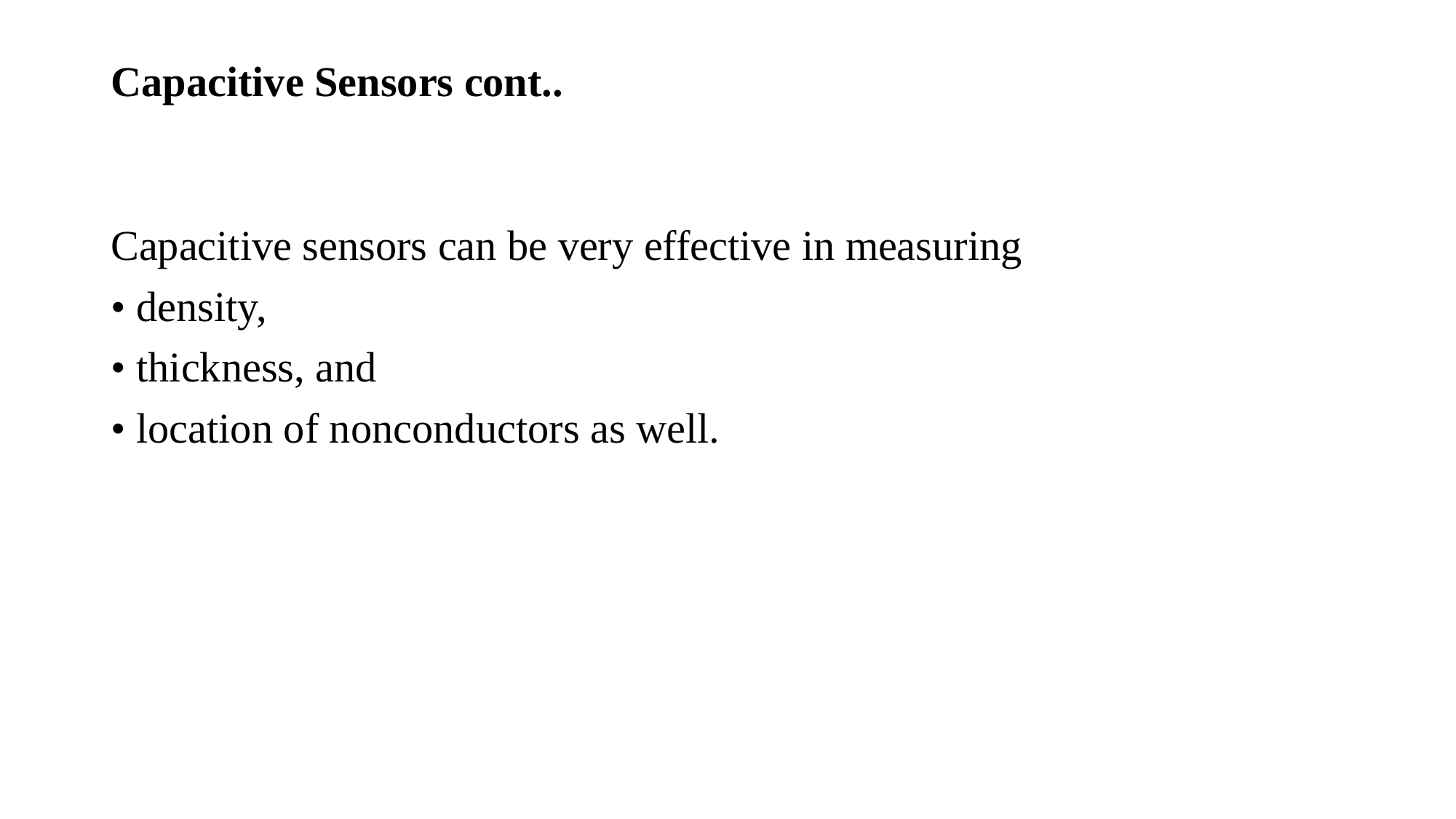

# Capacitive Sensors cont..
Capacitive sensors can be very effective in measuring
• density,
• thickness, and
• location of nonconductors as well.